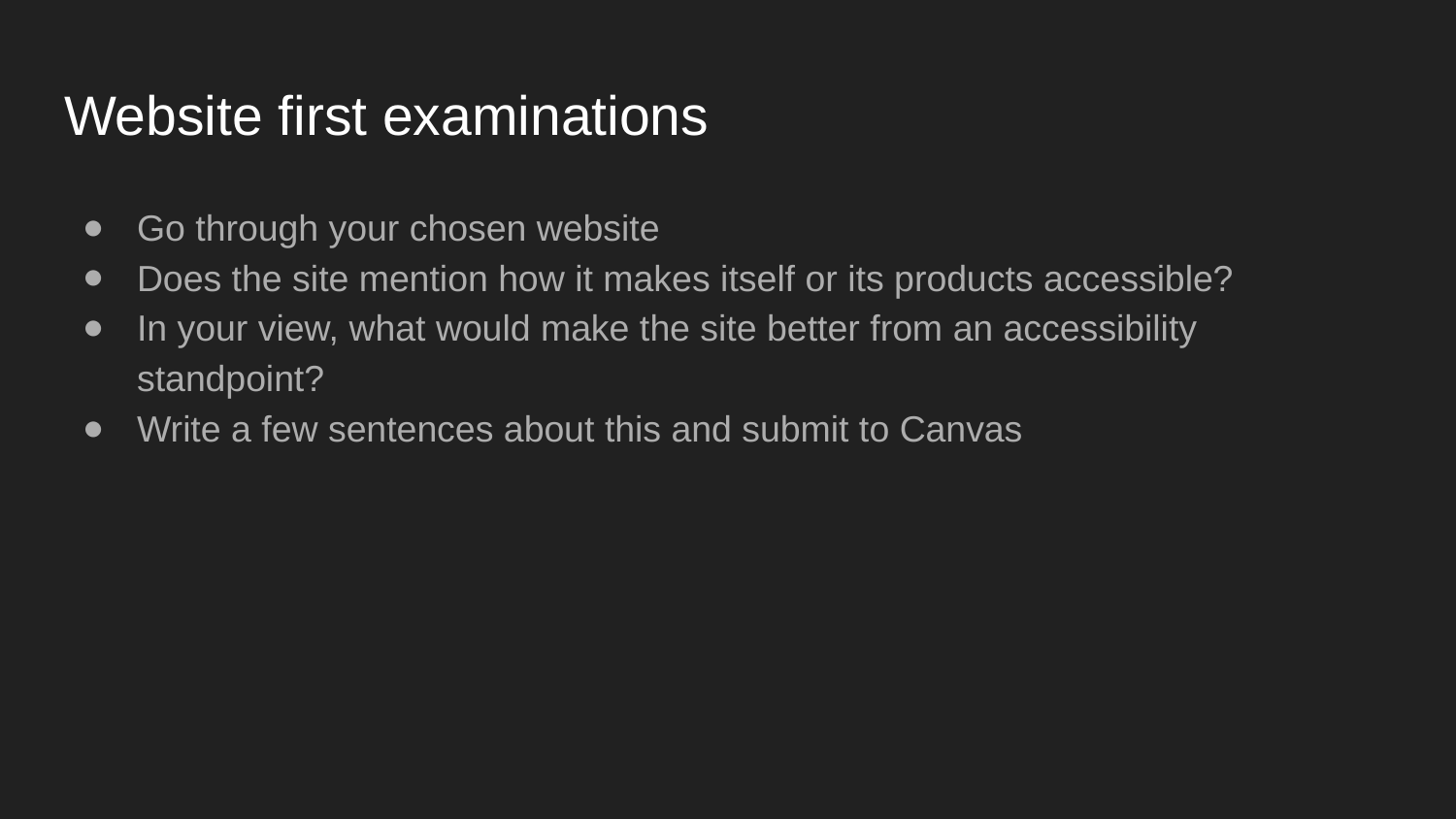

# Website first examinations
Go through your chosen website
Does the site mention how it makes itself or its products accessible?
In your view, what would make the site better from an accessibility standpoint?
Write a few sentences about this and submit to Canvas